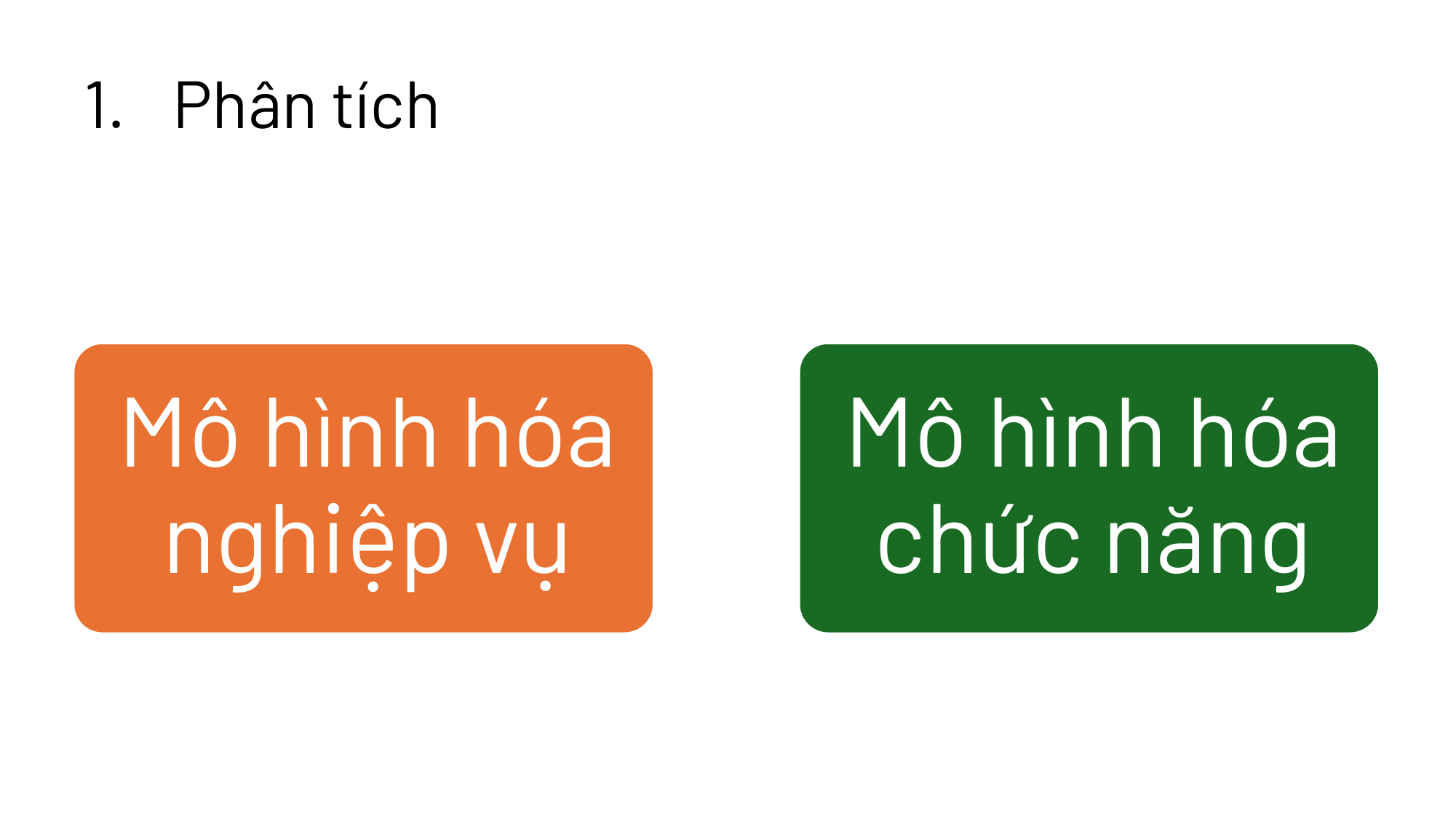

# Phân tích
Mô hình hóa nghiệp vụ
Mô hình hóa chức năng